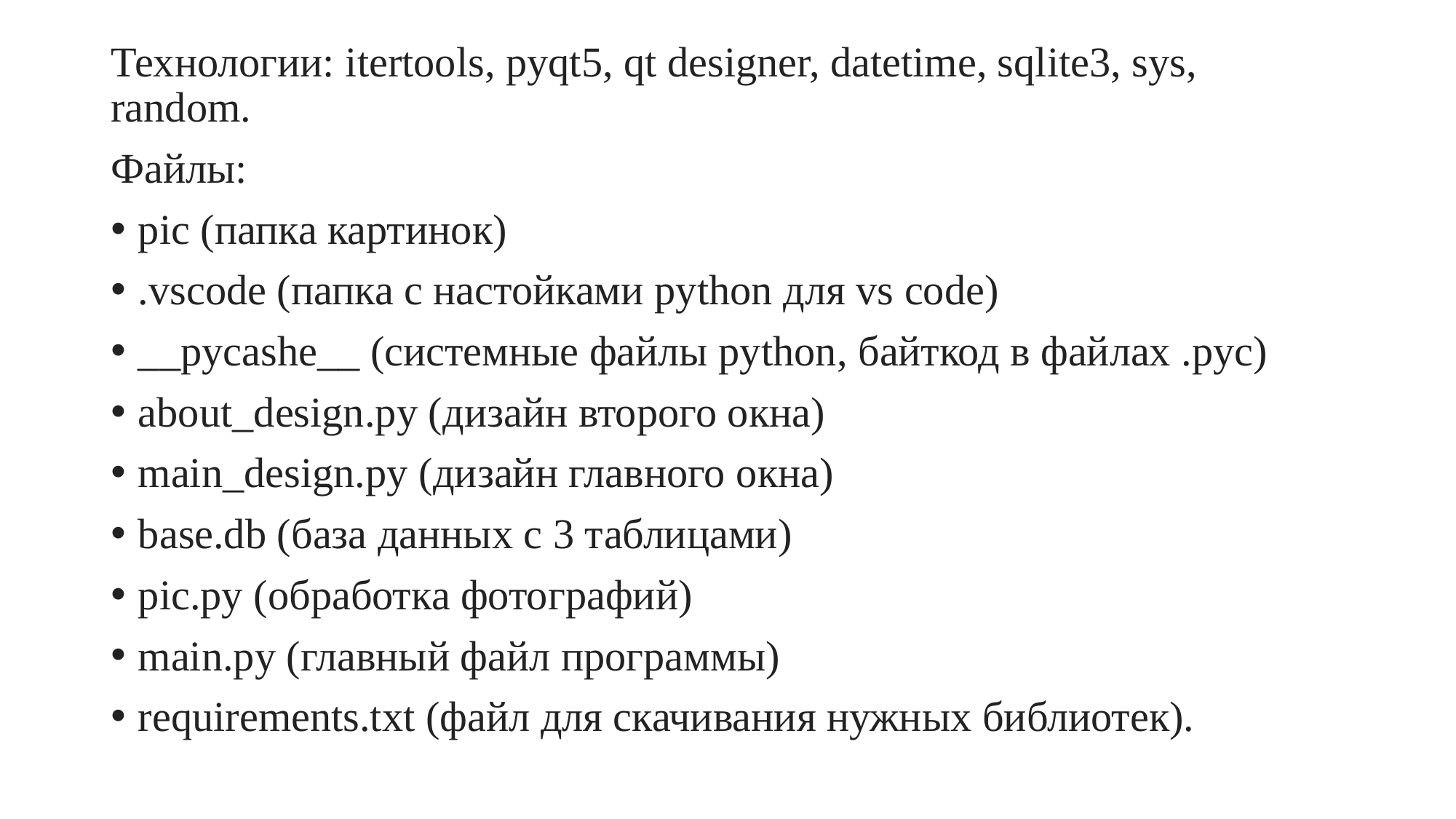

Технологии: itertools, pyqt5, qt designer, datetime, sqlite3, sys, random.
Файлы:
pic (папка картинок)
.vscode (папка с настойками python для vs code)
__pycashe__ (системные файлы python, байткод в файлах .pyc)
about_design.py (дизайн второго окна)
main_design.py (дизайн главного окна)
base.db (база данных с 3 таблицами)
pic.py (обработка фотографий)
main.py (главный файл программы)
requirements.txt (файл для скачивания нужных библиотек).